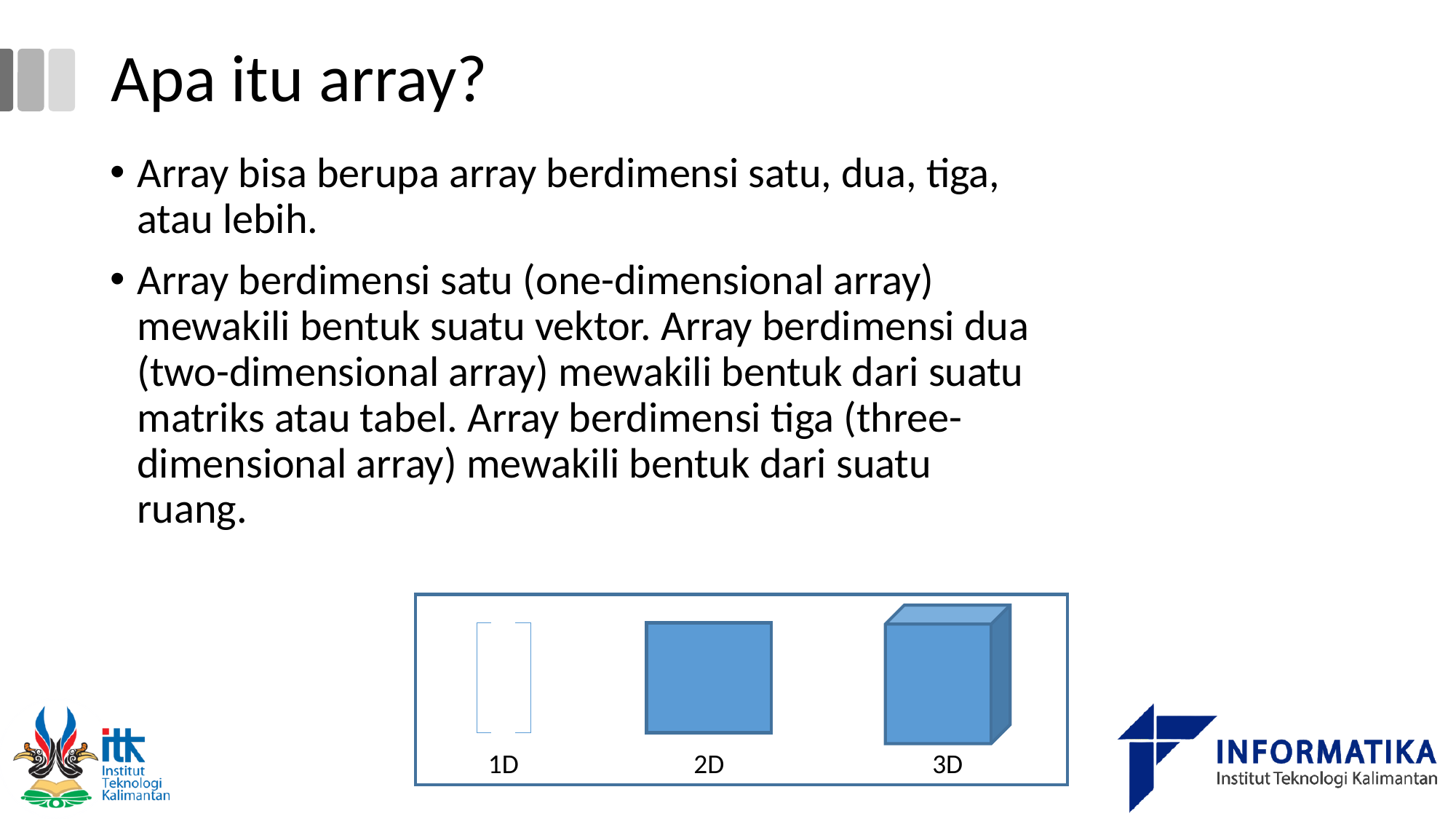

# Apa itu array?
Array bisa berupa array berdimensi satu, dua, tiga, atau lebih.
Array berdimensi satu (one-dimensional array) mewakili bentuk suatu vektor. Array berdimensi dua (two-dimensional array) mewakili bentuk dari suatu matriks atau tabel. Array berdimensi tiga (three-dimensional array) mewakili bentuk dari suatu ruang.

1D
2D
3D